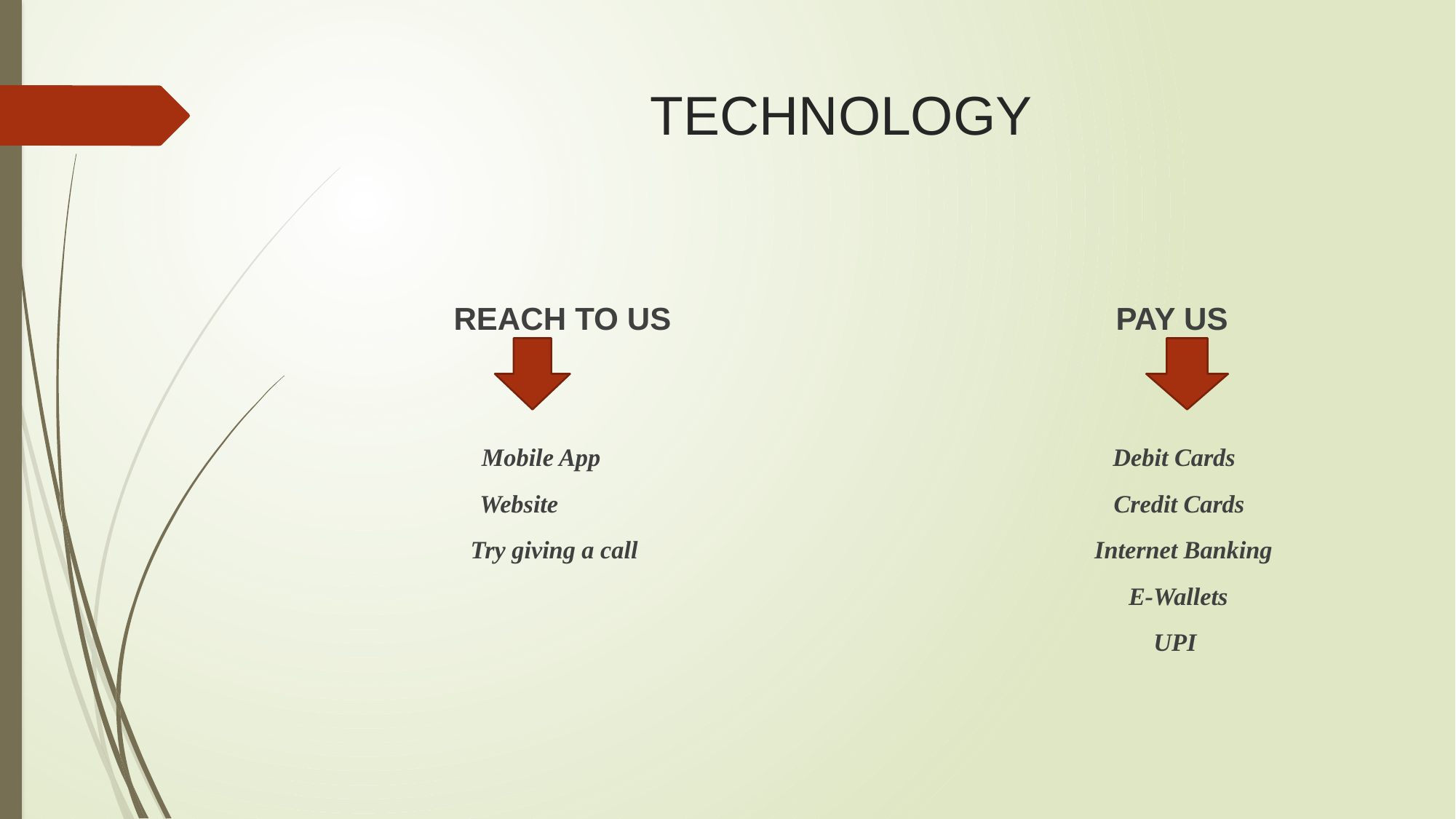

# TECHNOLOGY
REACH TO US                                                   PAY US

      Mobile App                                                                                   Debit Cards
       Website                                                                                          Credit Cards
          Try giving a call                                                                          Internet Banking
                                                                                                             E-Wallets
                                                                                                            UPI